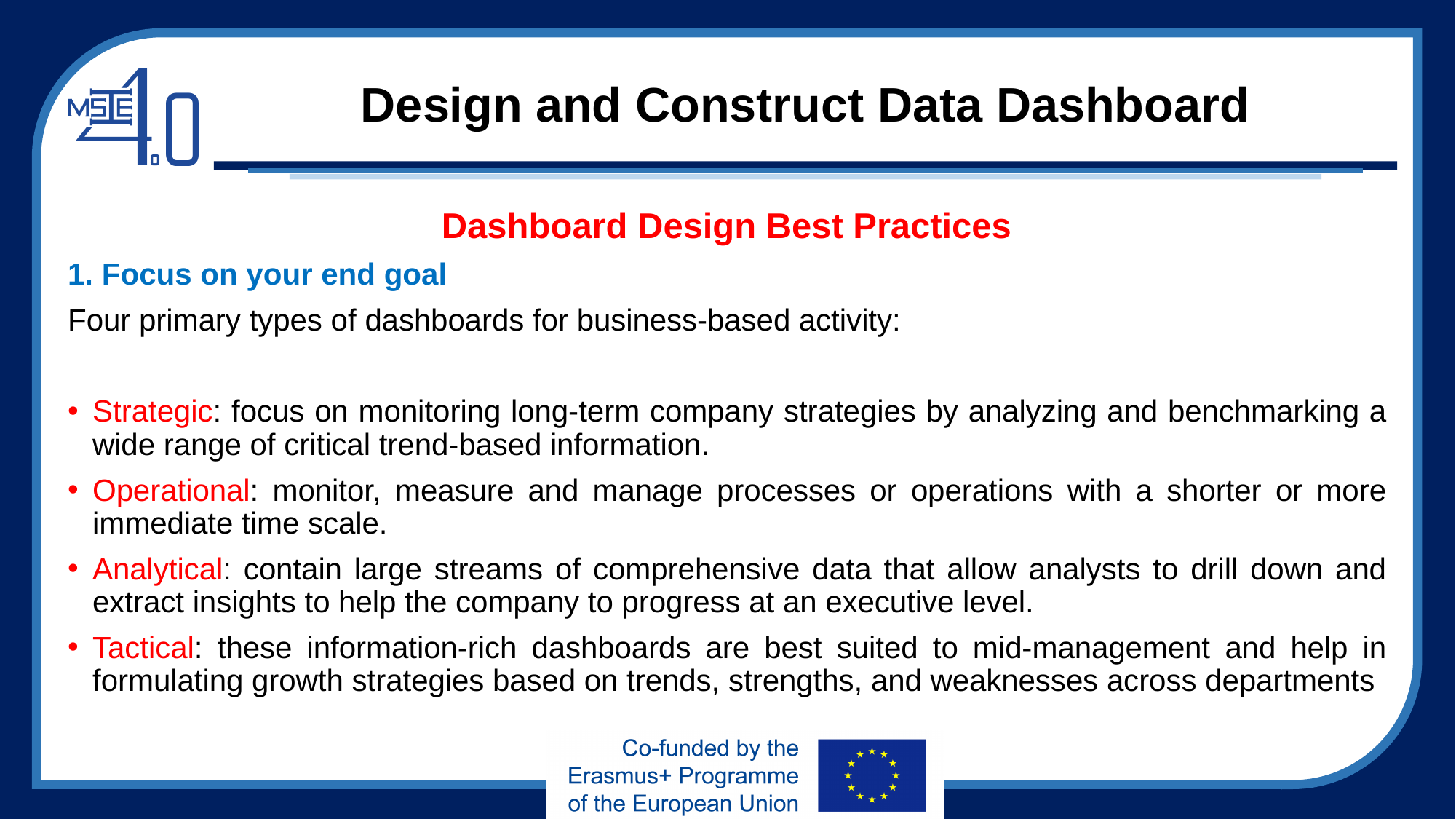

# Design and Construct Data Dashboard
Dashboard Design Best Practices
1. Focus on your end goal
Four primary types of dashboards for business-based activity:

Strategic: focus on monitoring long-term company strategies by analyzing and benchmarking a wide range of critical trend-based information.
Operational: monitor, measure and manage processes or operations with a shorter or more immediate time scale.
Analytical: contain large streams of comprehensive data that allow analysts to drill down and extract insights to help the company to progress at an executive level.
Tactical: these information-rich dashboards are best suited to mid-management and help in formulating growth strategies based on trends, strengths, and weaknesses across departments